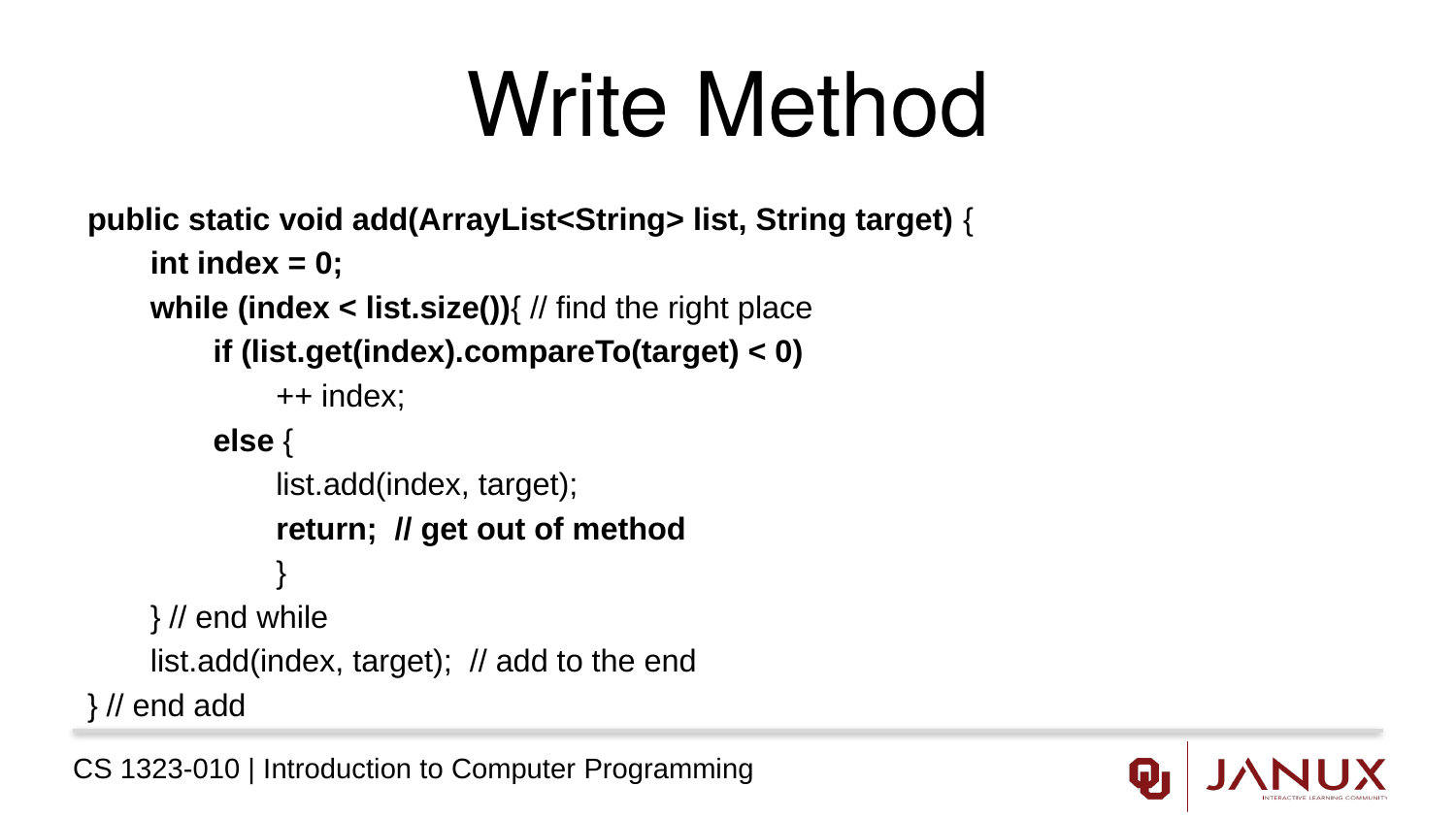

# Write Method
public static void add(ArrayList<String> list, String target) {
int index = 0;
while (index < list.size()){ // find the right place
if (list.get(index).compareTo(target) < 0)
++ index;
else {
list.add(index, target);
return;  // get out of method
}
} // end while
list.add(index, target);  // add to the end
} // end add